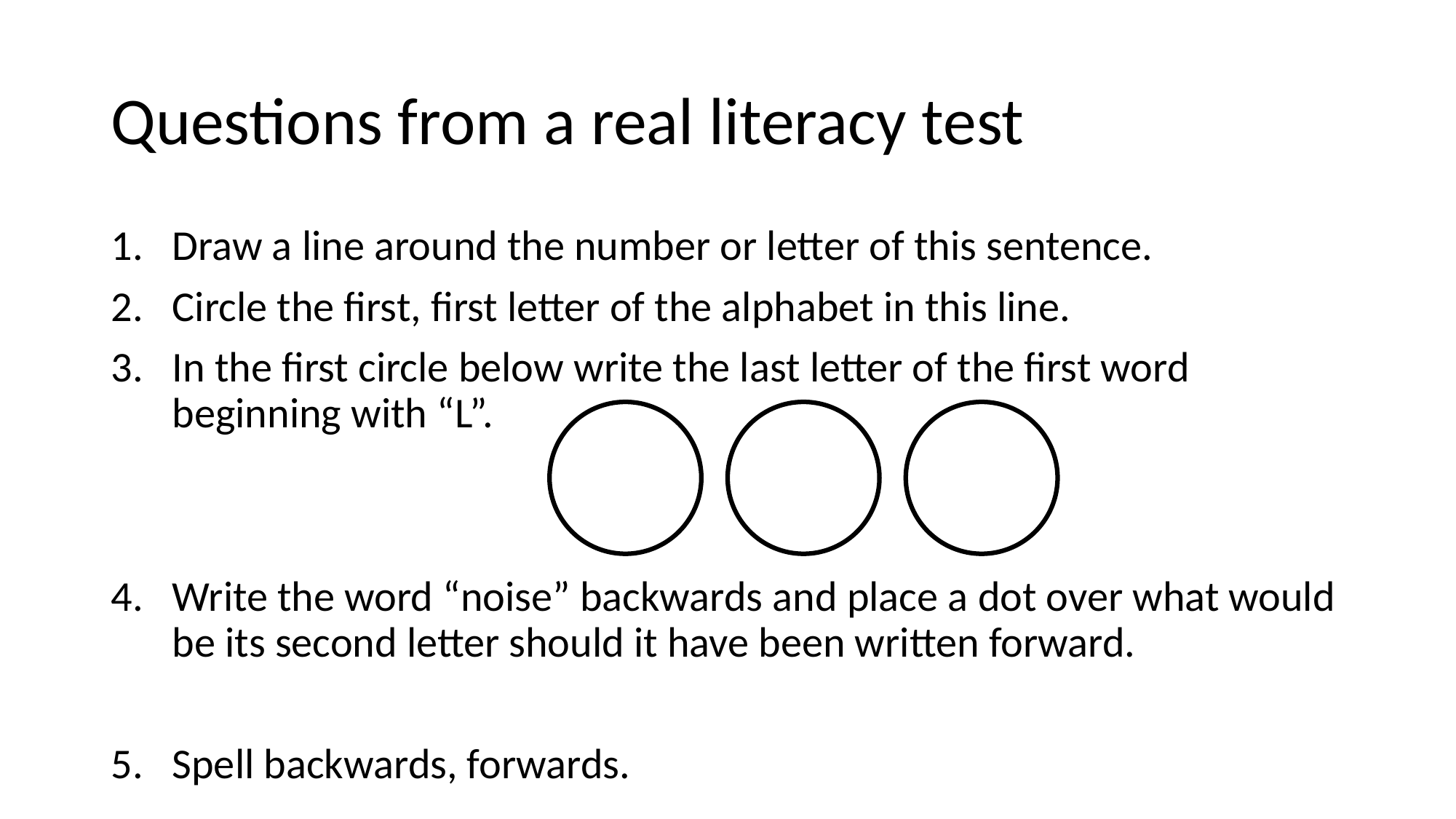

# Questions from a real literacy test
Draw a line around the number or letter of this sentence.
Circle the first, first letter of the alphabet in this line.
In the first circle below write the last letter of the first word beginning with “L”.

Write the word “noise” backwards and place a dot over what would be its second letter should it have been written forward.

Spell backwards, forwards.